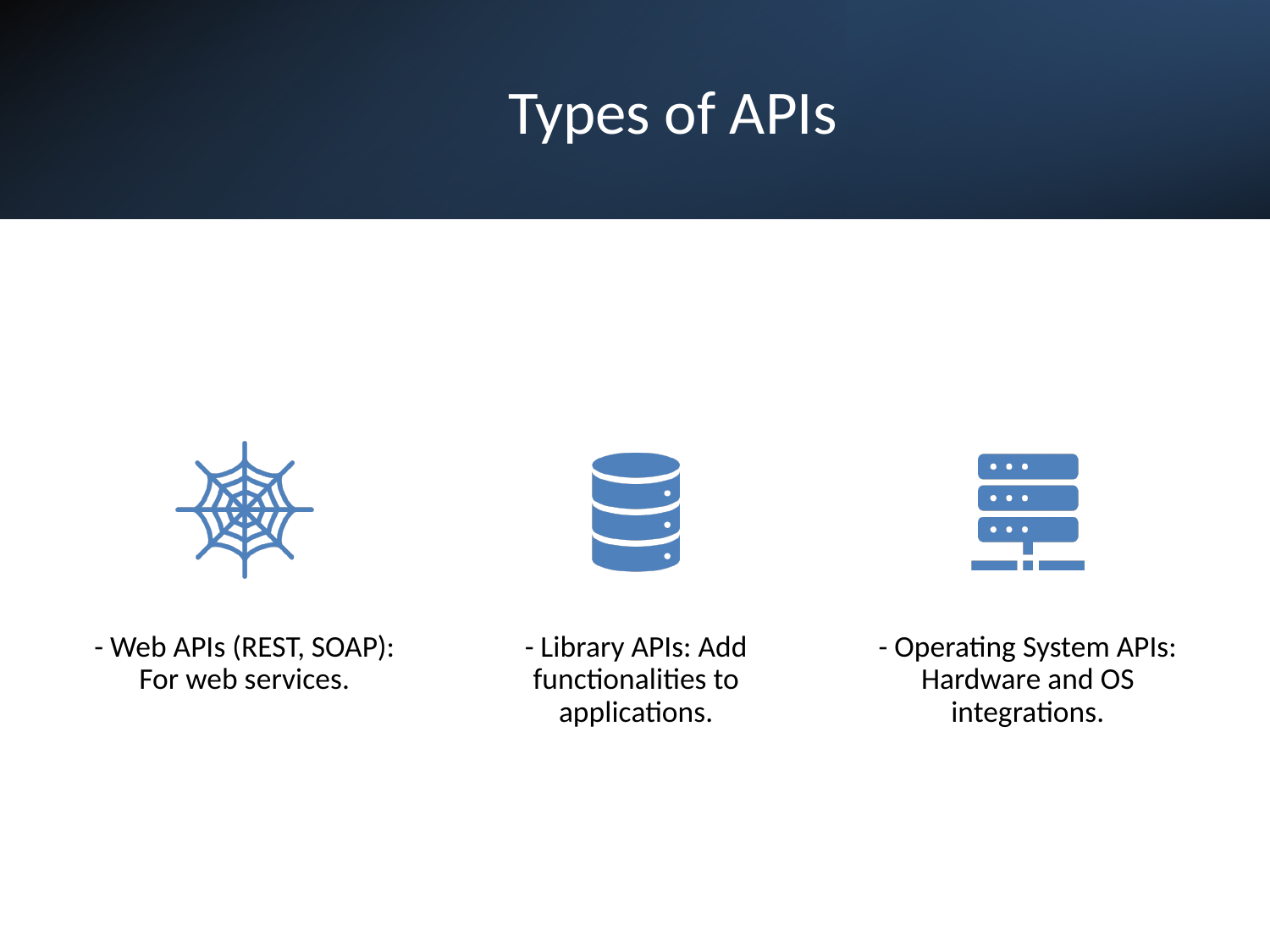

# Types of APIs
- Web APIs (REST, SOAP): For web services.
- Library APIs: Add functionalities to applications.
- Operating System APIs: Hardware and OS integrations.